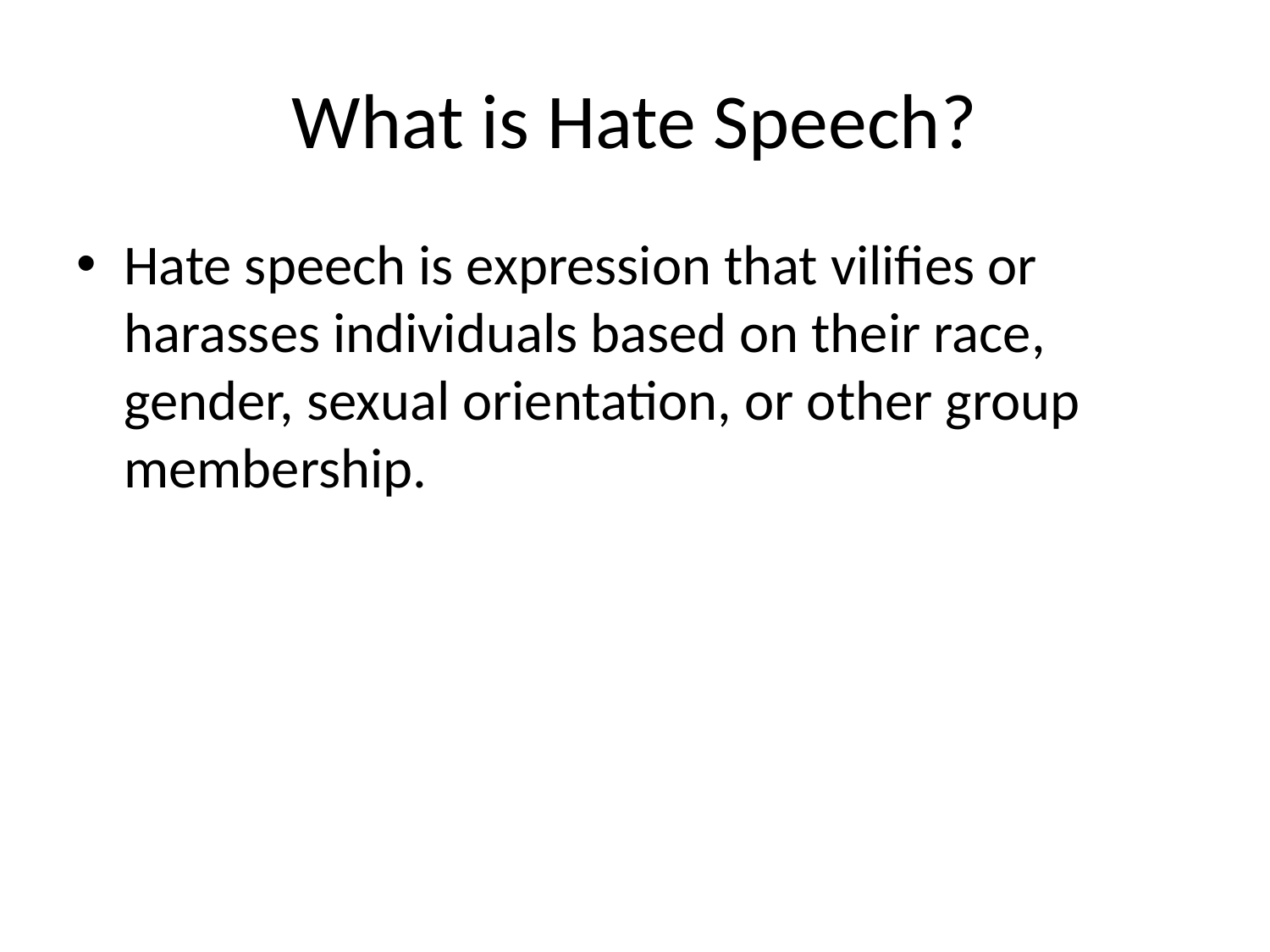

# What is Hate Speech?
Hate speech is expression that vilifies or harasses individuals based on their race, gender, sexual orientation, or other group membership.